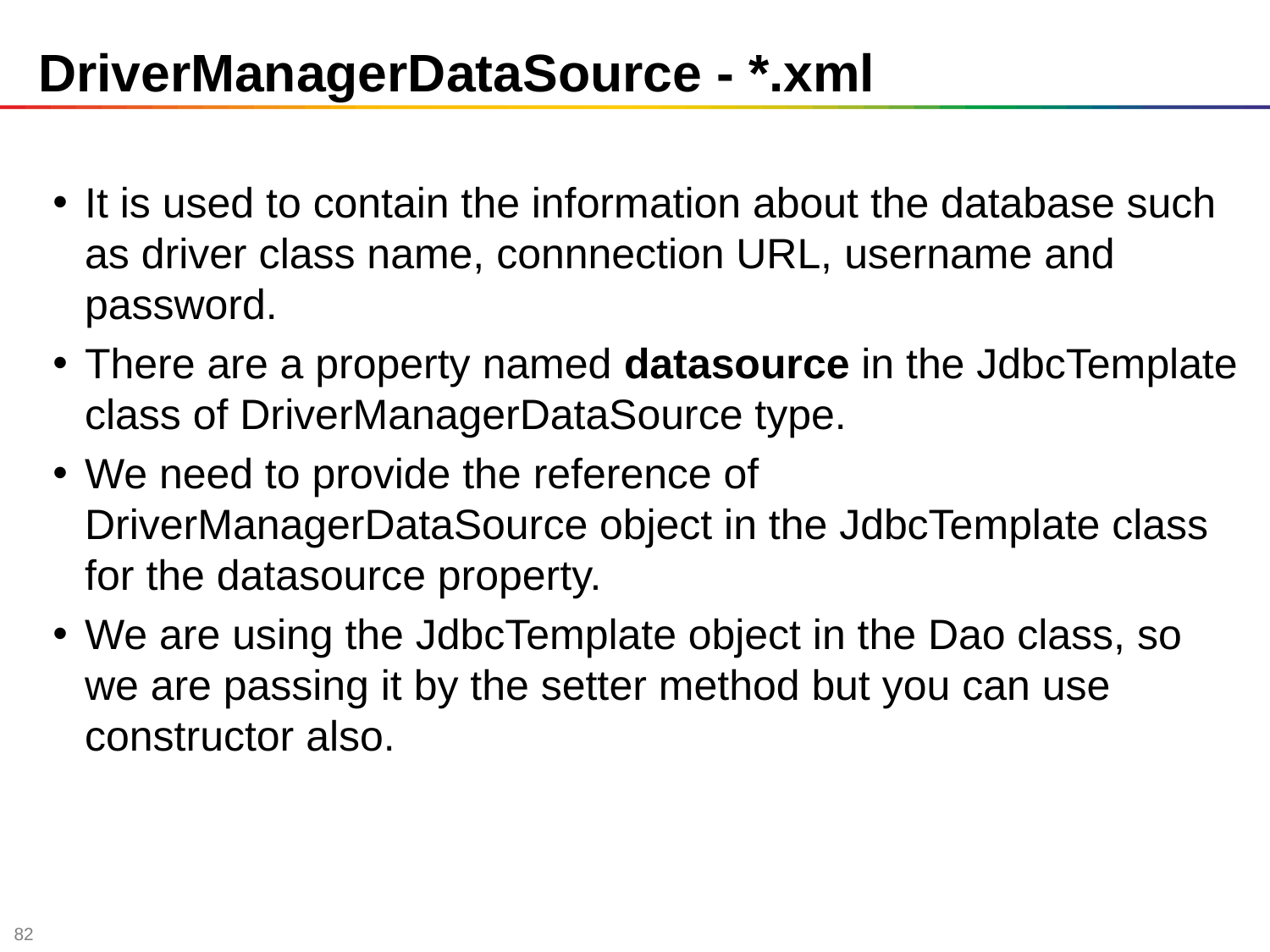

# DriverManagerDataSource - *.xml
It is used to contain the information about the database such as driver class name, connnection URL, username and password.
There are a property named datasource in the JdbcTemplate class of DriverManagerDataSource type.
We need to provide the reference of DriverManagerDataSource object in the JdbcTemplate class for the datasource property.
We are using the JdbcTemplate object in the Dao class, so we are passing it by the setter method but you can use constructor also.